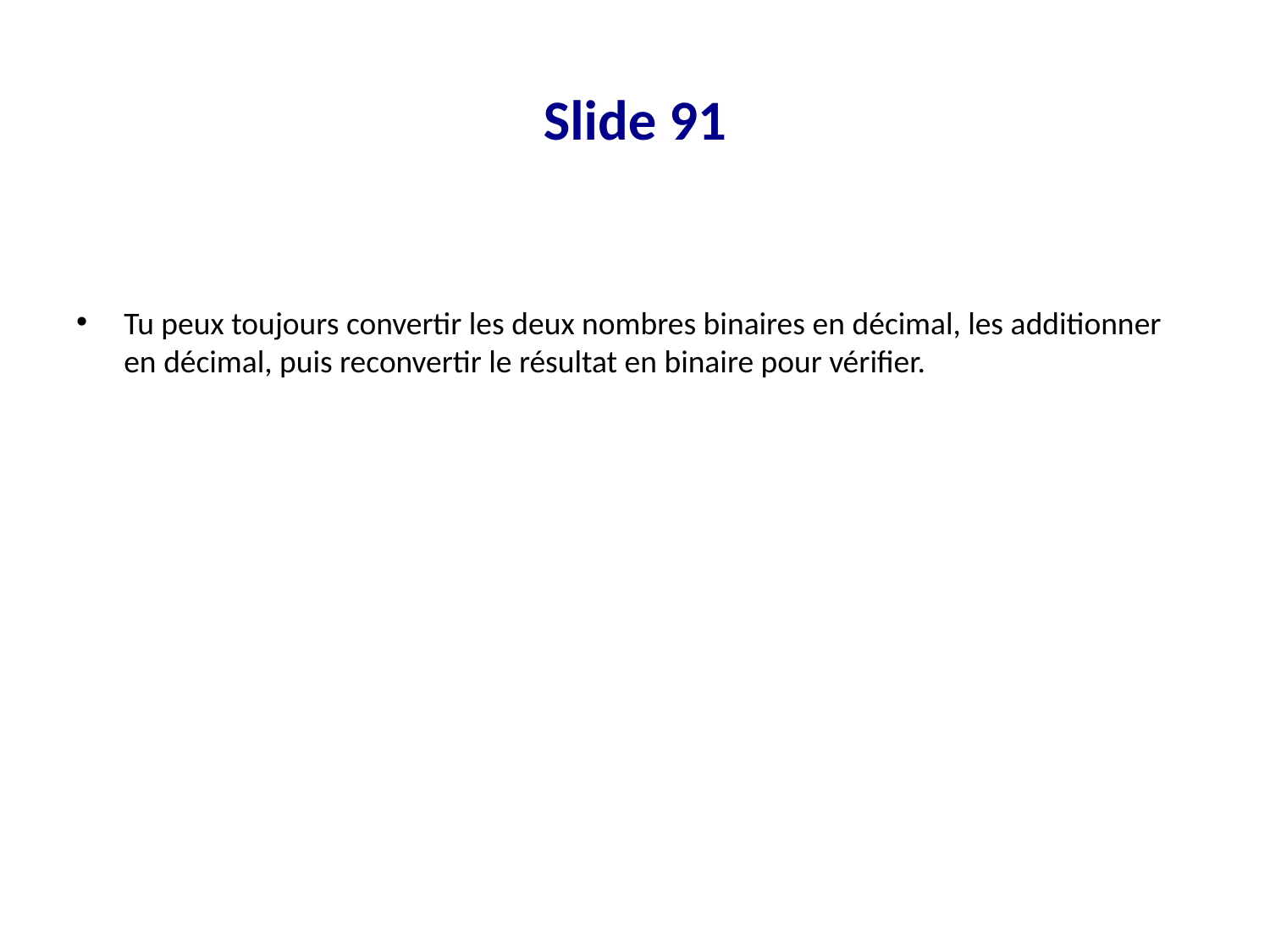

# Slide 91

Tu peux toujours convertir les deux nombres binaires en décimal, les additionner en décimal, puis reconvertir le résultat en binaire pour vérifier.